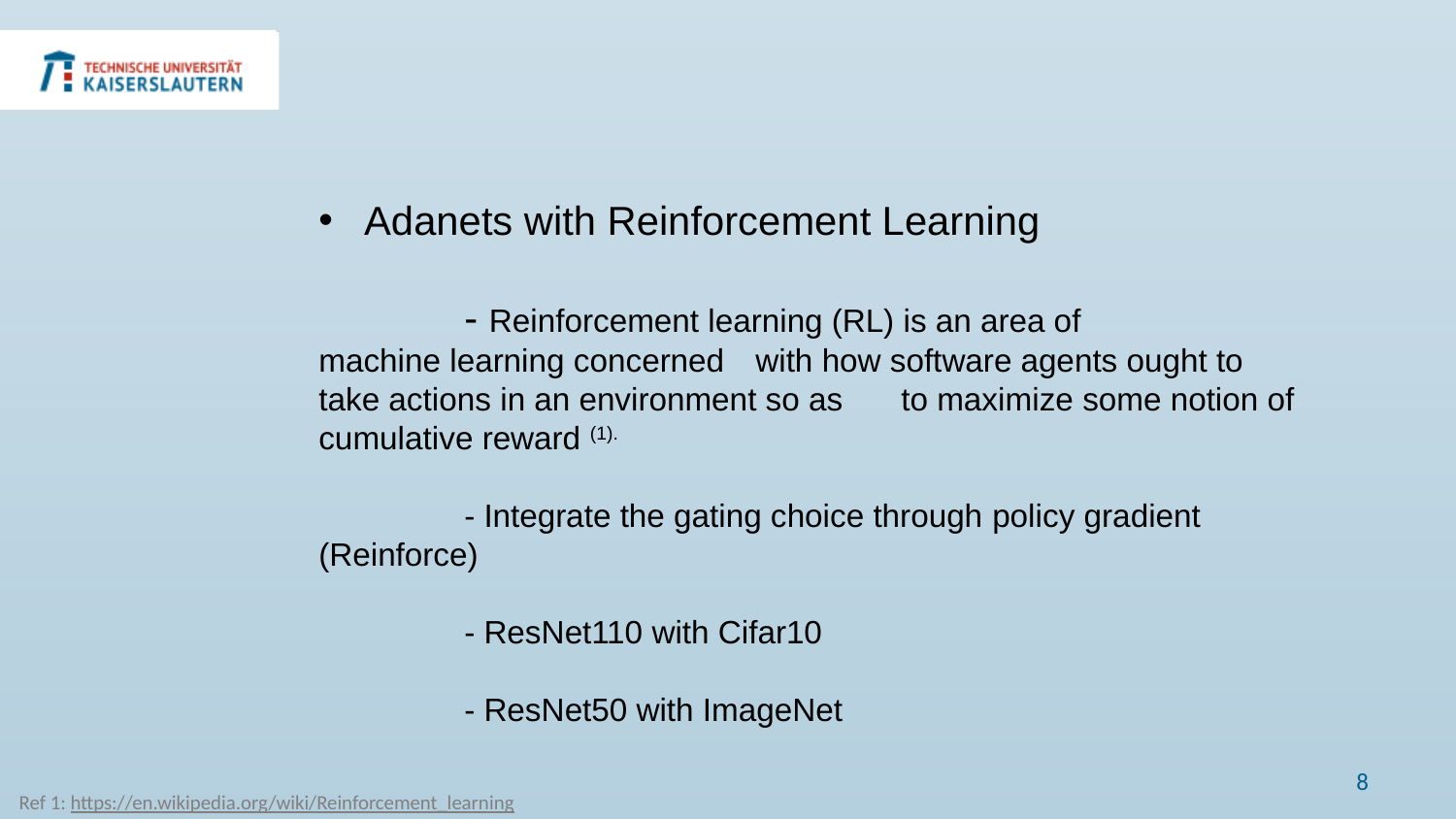

Adanets with Reinforcement Learning

	- Reinforcement learning (RL) is an area of machine learning concerned 	with how software agents ought to take actions in an environment so as 	to maximize some notion of cumulative reward (1).

	- Integrate the gating choice through policy gradient (Reinforce)

	- ResNet110 with Cifar10

	- ResNet50 with ImageNet

8
Ref 1: https://en.wikipedia.org/wiki/Reinforcement_learning